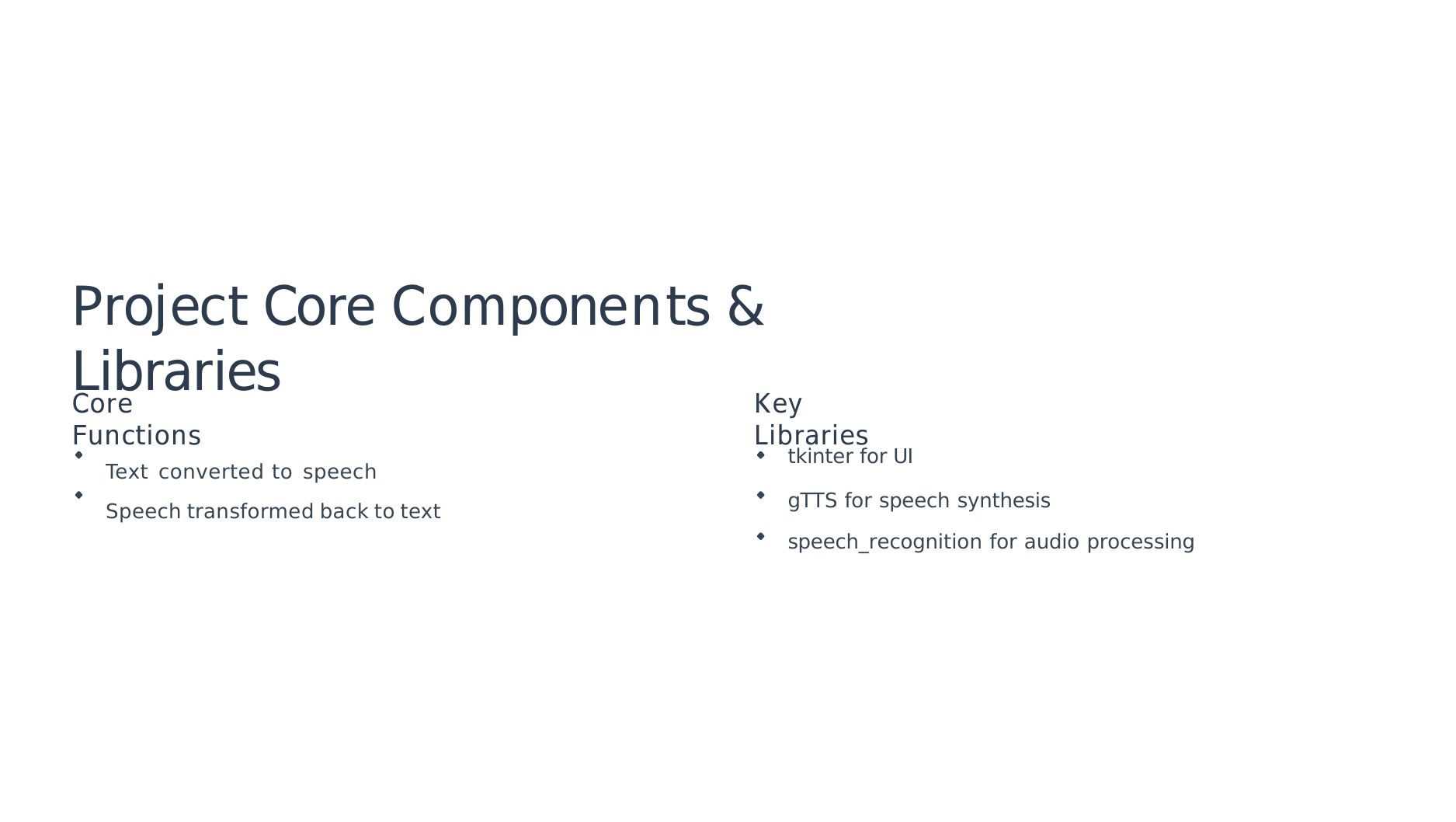

Project Core Components & Libraries
Core Functions
Key Libraries
Text  converted to  speech Speech transformed back to text
tkinter for UI
gTTS for speech synthesis speech_recognition for audio processing